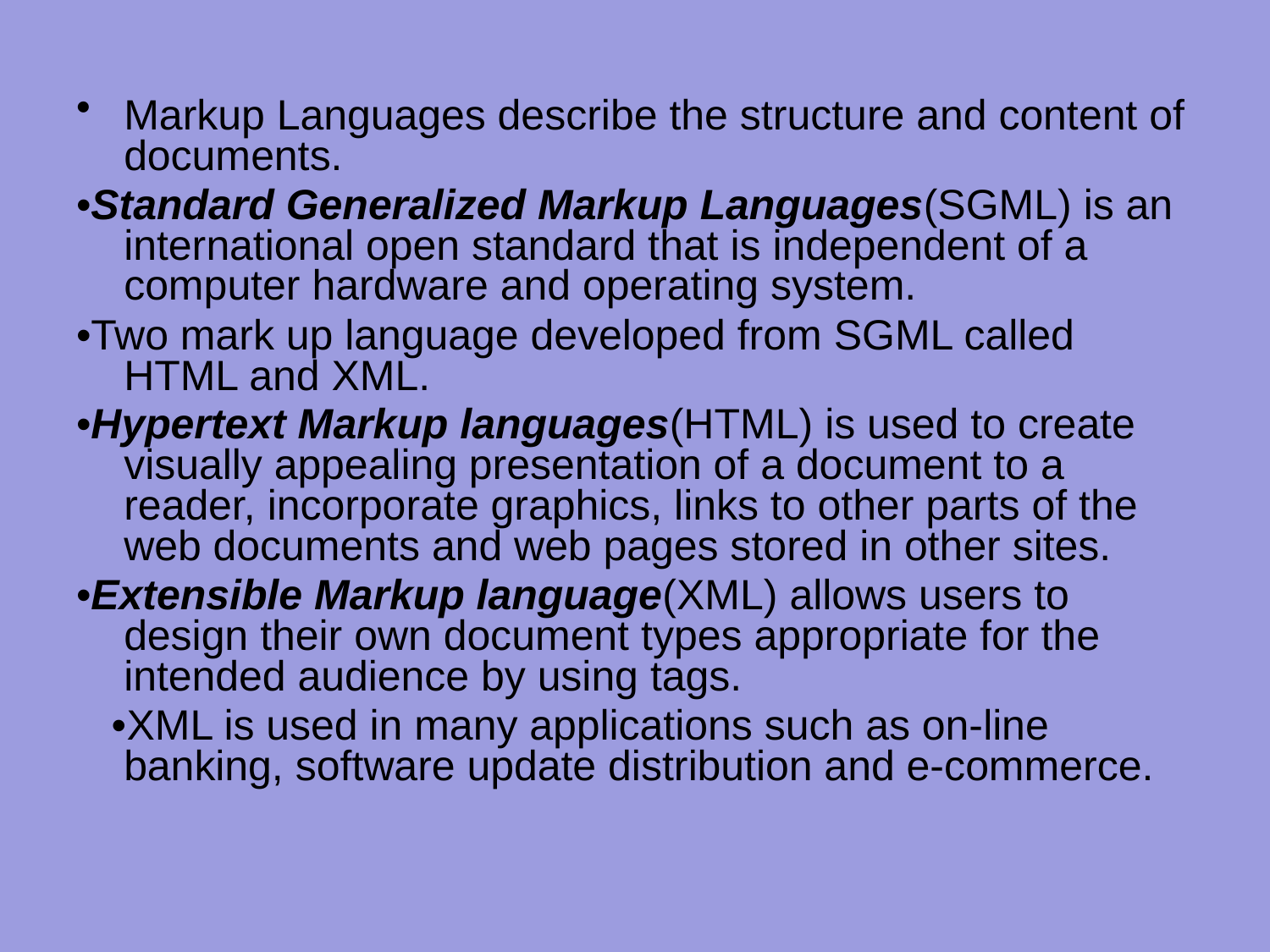

Markup Languages describe the structure and content of documents.
•Standard Generalized Markup Languages(SGML) is an international open standard that is independent of a computer hardware and operating system.
•Two mark up language developed from SGML called HTML and XML.
•Hypertext Markup languages(HTML) is used to create visually appealing presentation of a document to a reader, incorporate graphics, links to other parts of the web documents and web pages stored in other sites.
•Extensible Markup language(XML) allows users to design their own document types appropriate for the intended audience by using tags.
   •XML is used in many applications such as on-line banking, software update distribution and e-commerce.